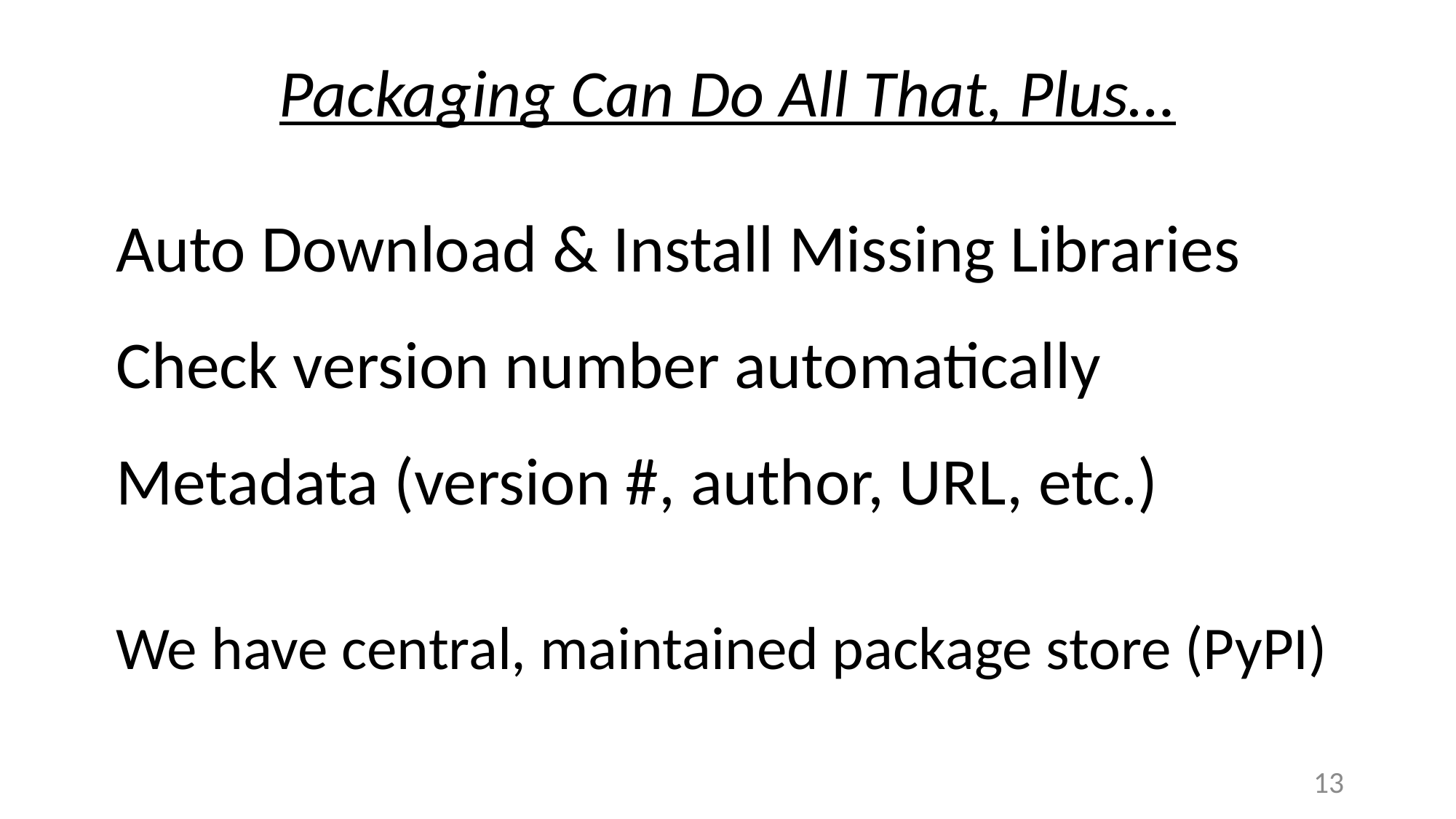

# Packaging Can Do All That, Plus…
Auto Download & Install Missing Libraries
Check version number automatically
Metadata (version #, author, URL, etc.)
We have central, maintained package store (PyPI)
13